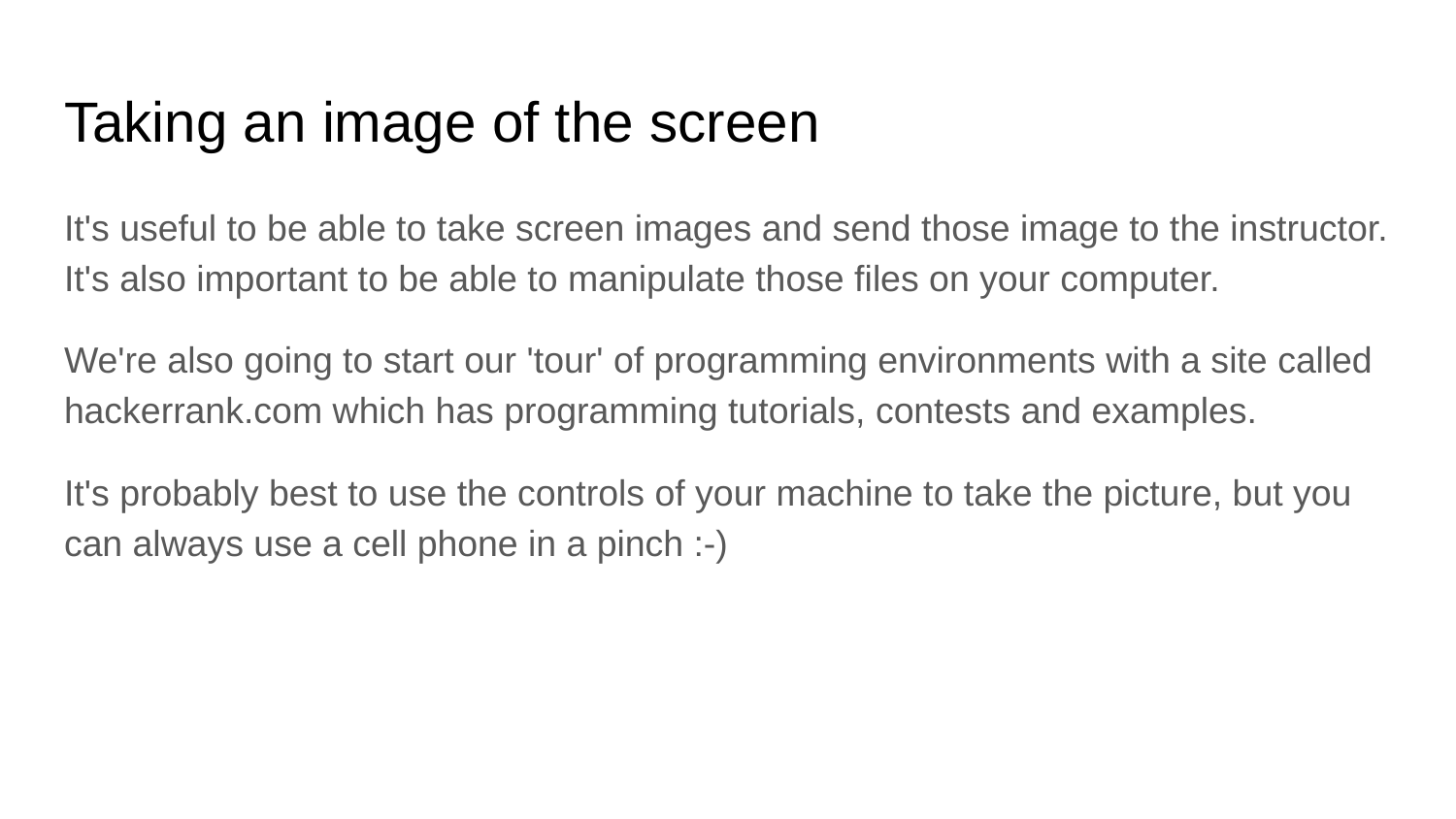

# Taking an image of the screen
It's useful to be able to take screen images and send those image to the instructor. It's also important to be able to manipulate those files on your computer.
We're also going to start our 'tour' of programming environments with a site called hackerrank.com which has programming tutorials, contests and examples.
It's probably best to use the controls of your machine to take the picture, but you can always use a cell phone in a pinch :-)